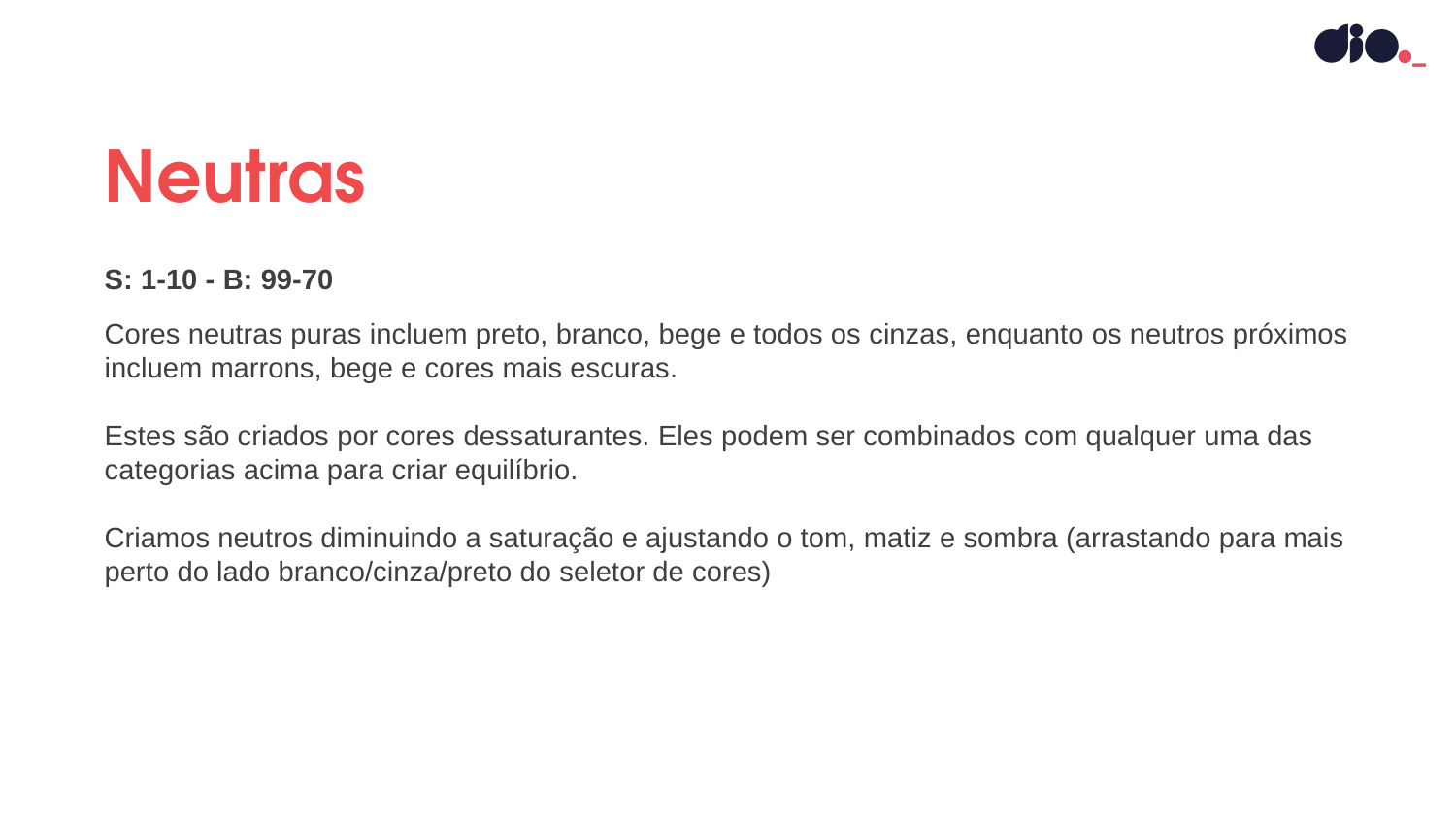

Neutras
S: 1-10 - B: 99-70
Cores neutras puras incluem preto, branco, bege e todos os cinzas, enquanto os neutros próximos incluem marrons, bege e cores mais escuras.

Estes são criados por cores dessaturantes. Eles podem ser combinados com qualquer uma das categorias acima para criar equilíbrio.

Criamos neutros diminuindo a saturação e ajustando o tom, matiz e sombra (arrastando para mais perto do lado branco/cinza/preto do seletor de cores)